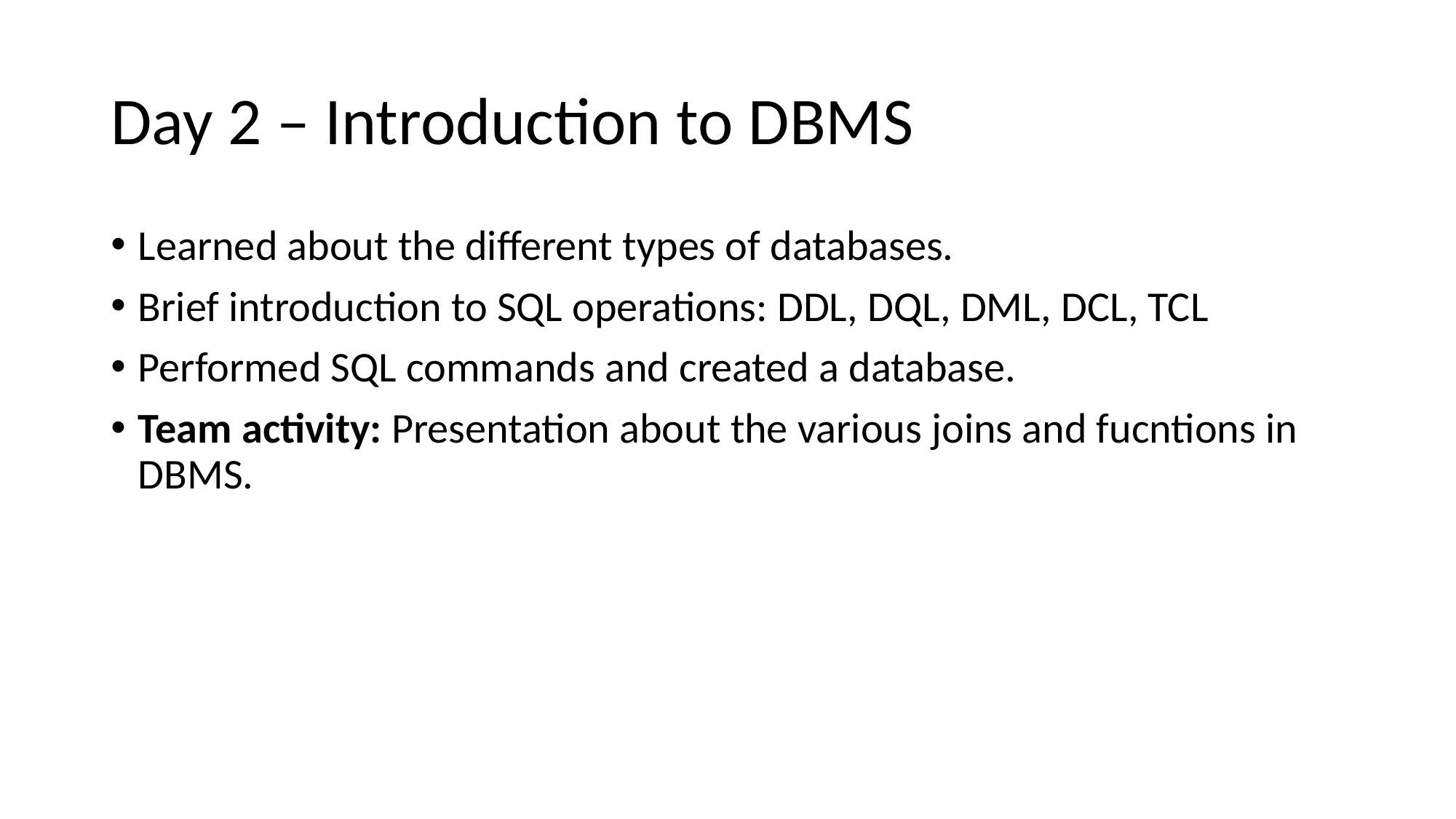

# Day 2 – Introduction to DBMS
Learned about the different types of databases.
Brief introduction to SQL operations: DDL, DQL, DML, DCL, TCL
Performed SQL commands and created a database.
Team activity: Presentation about the various joins and fucntions in DBMS.